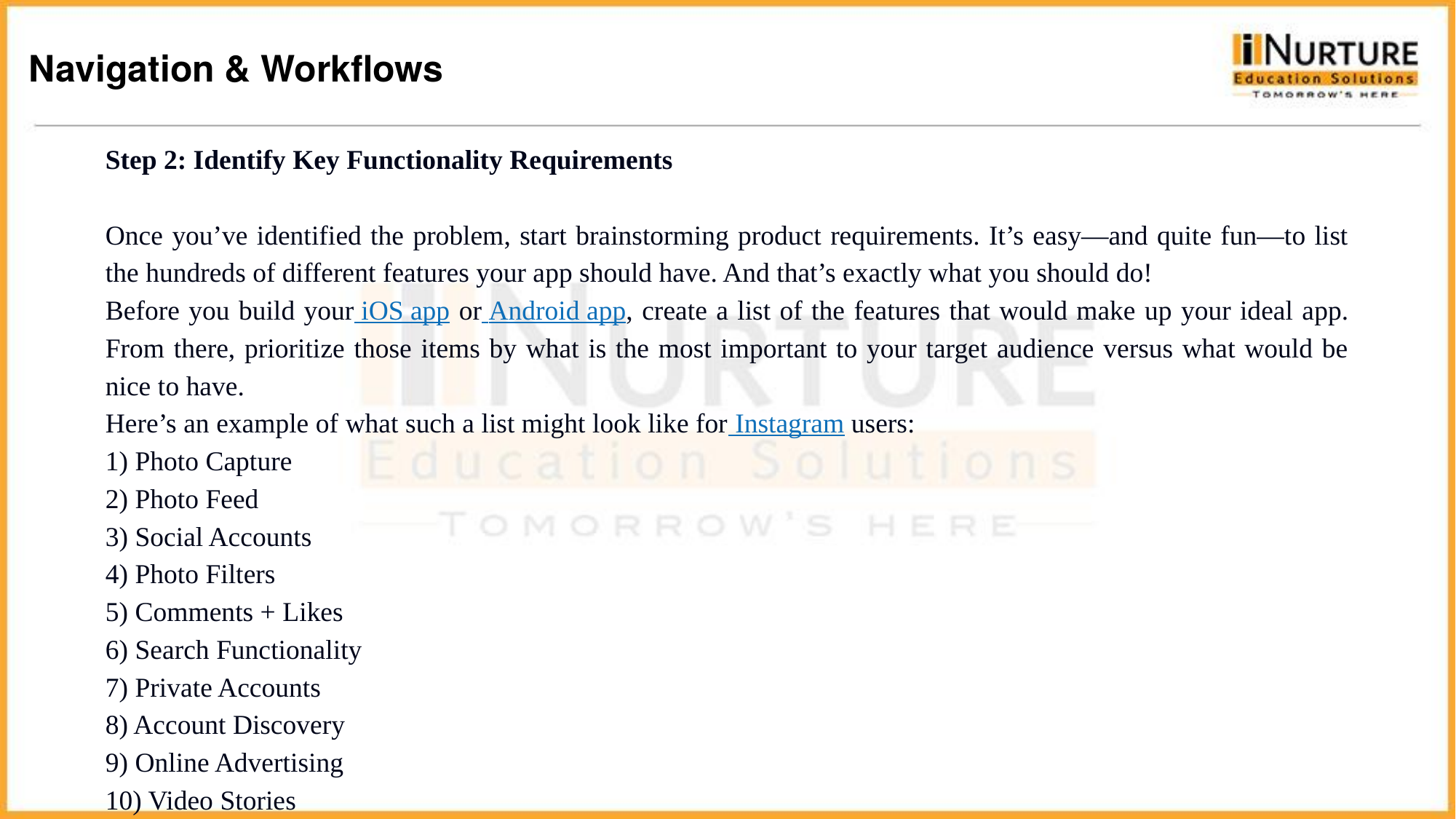

Navigation & Workflows
Step 2: Identify Key Functionality Requirements

Once you’ve identified the problem, start brainstorming product requirements. It’s easy—and quite fun—to list the hundreds of different features your app should have. And that’s exactly what you should do!
Before you build your iOS app or Android app, create a list of the features that would make up your ideal app. From there, prioritize those items by what is the most important to your target audience versus what would be nice to have.
Here’s an example of what such a list might look like for Instagram users:
1) Photo Capture
2) Photo Feed
3) Social Accounts
4) Photo Filters
5) Comments + Likes
6) Search Functionality
7) Private Accounts
8) Account Discovery
9) Online Advertising
10) Video Stories